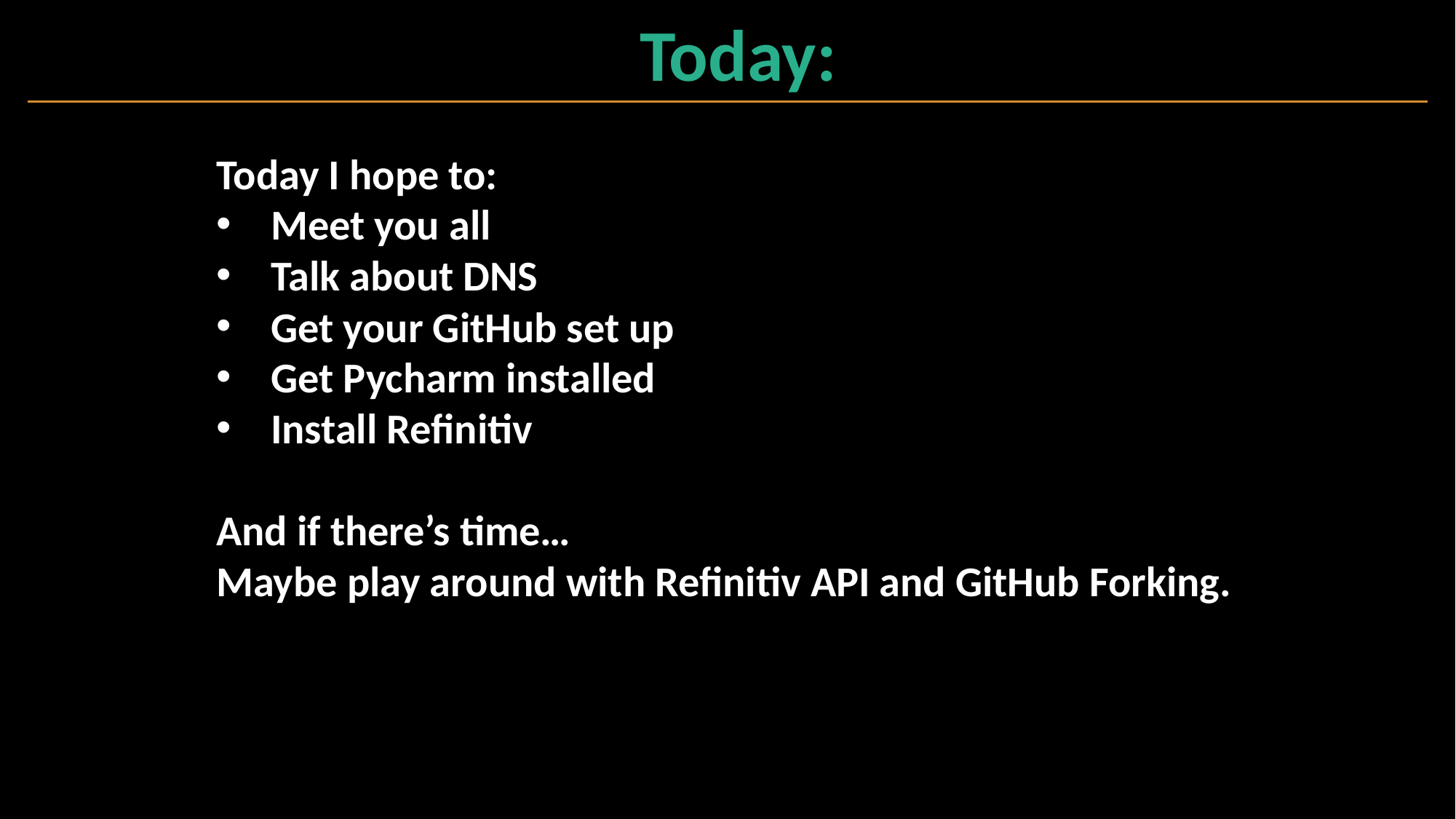

# Today:
Today I hope to:
Meet you all
Talk about DNS
Get your GitHub set up
Get Pycharm installed
Install Refinitiv

And if there’s time…
Maybe play around with Refinitiv API and GitHub Forking.